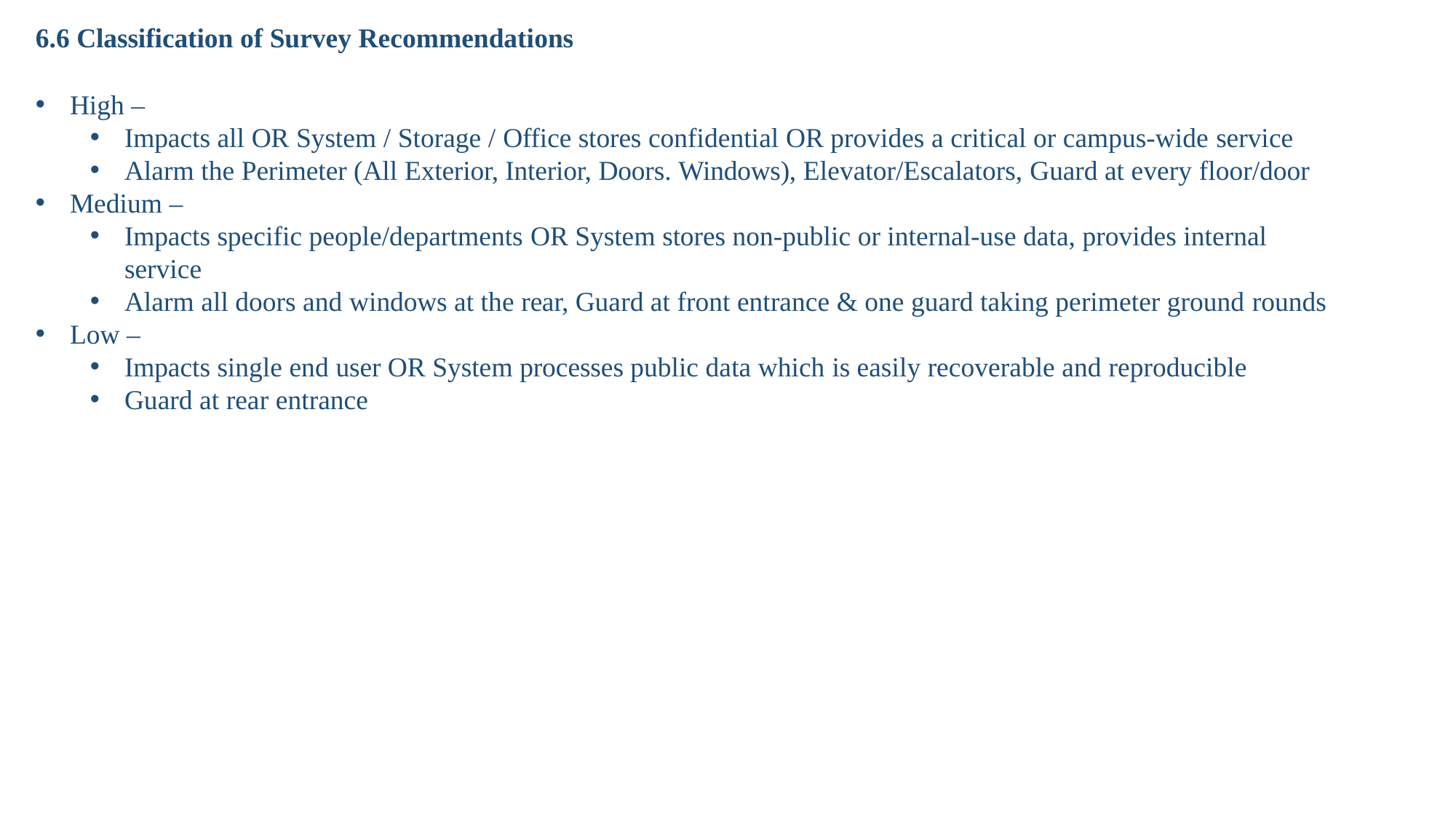

6.6 Classification of Survey Recommendations

High –
Impacts all OR System / Storage / Office stores confidential OR provides a critical or campus-wide service
Alarm the Perimeter (All Exterior, Interior, Doors. Windows), Elevator/Escalators, Guard at every floor/door
Medium –
Impacts specific people/departments OR System stores non-public or internal-use data, provides internal service
Alarm all doors and windows at the rear, Guard at front entrance & one guard taking perimeter ground rounds
Low –
Impacts single end user OR System processes public data which is easily recoverable and reproducible
Guard at rear entrance